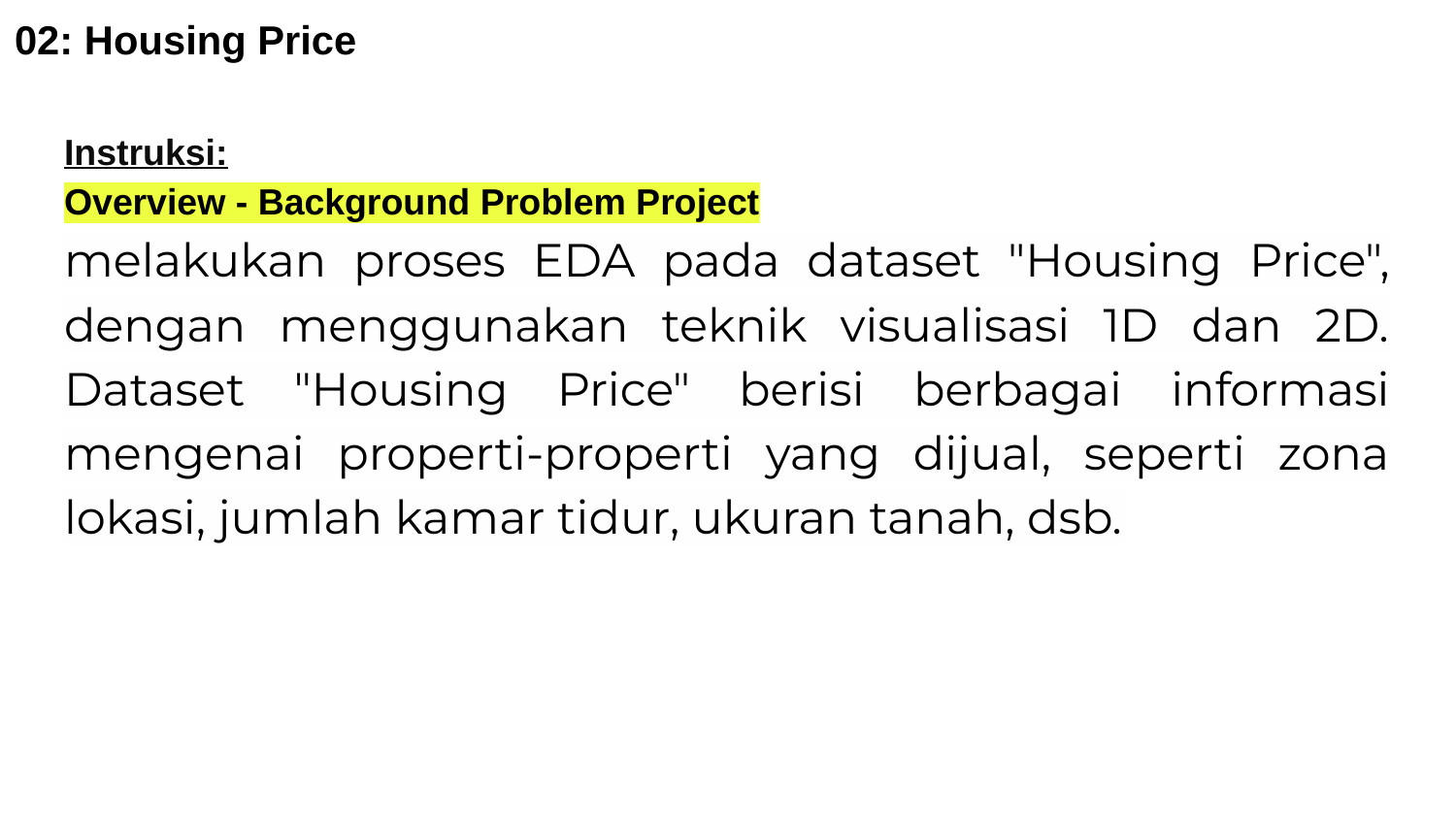

# 02: Housing Price
Instruksi:
Overview - Background Problem Project
melakukan proses EDA pada dataset "Housing Price", dengan menggunakan teknik visualisasi 1D dan 2D. Dataset "Housing Price" berisi berbagai informasi mengenai properti-properti yang dijual, seperti zona lokasi, jumlah kamar tidur, ukuran tanah, dsb.